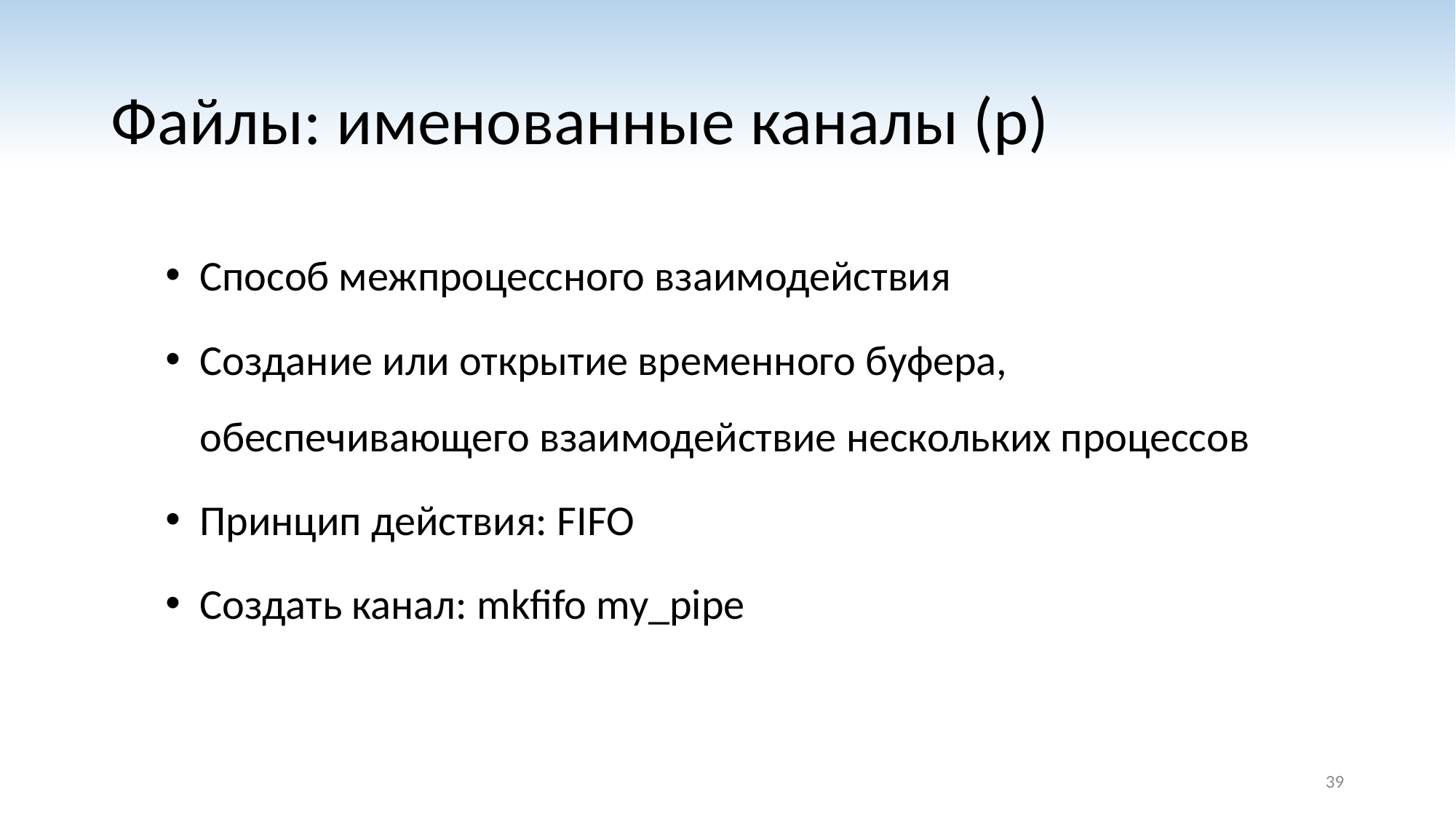

# Файлы: именованные каналы (p)
Способ межпроцессного взаимодействия
Создание или открытие временного буфера, обеспечивающего взаимодействие нескольких процессов
Принцип действия: FIFO
Создать канал: mkfifo my_pipe
39